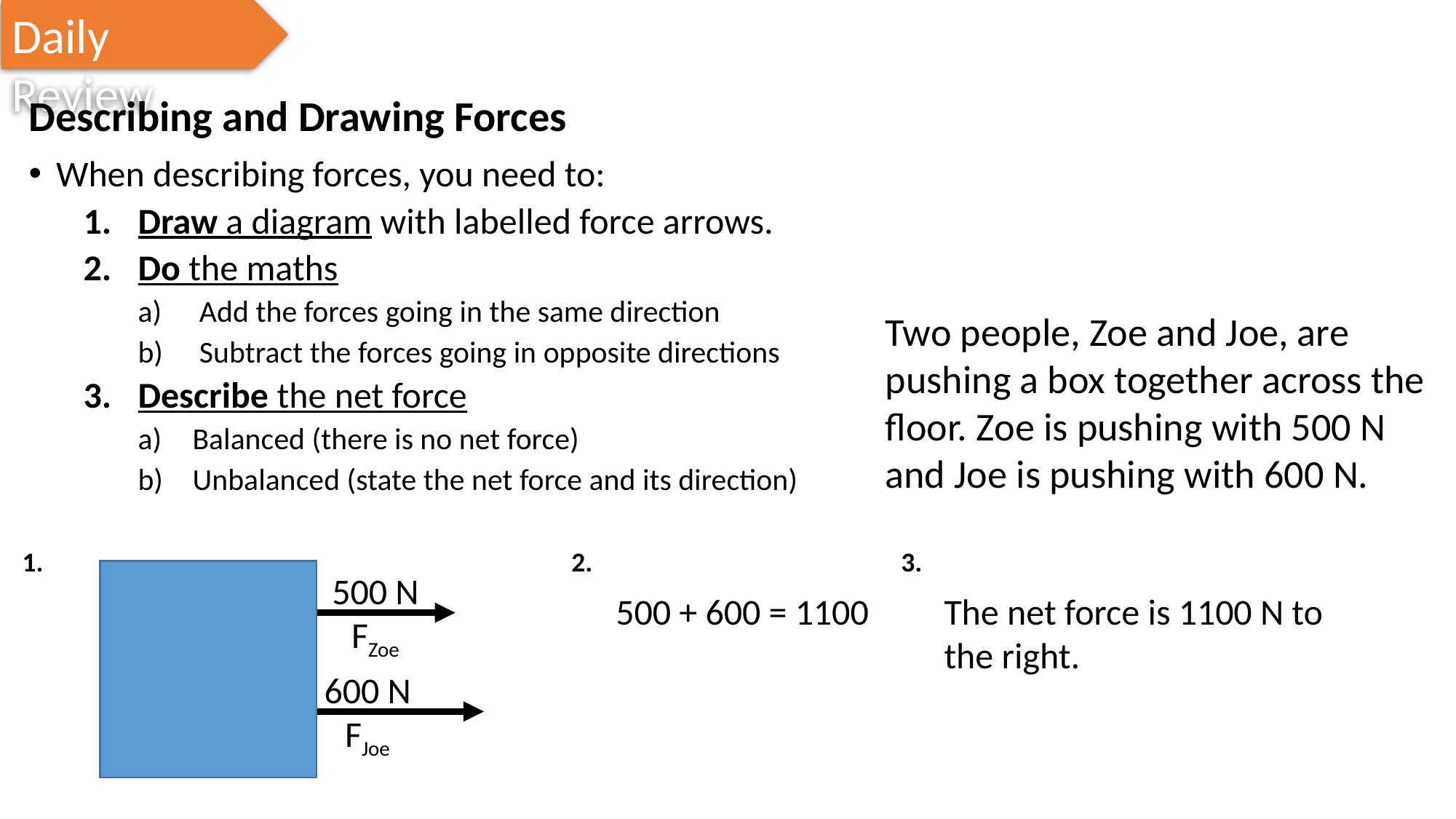

Daily Review
Describing and Drawing Forces
When describing forces, you need to:
Draw a diagram with labelled force arrows.
Do the maths
Add the forces going in the same direction
Subtract the forces going in opposite directions
Describe the net force
Balanced (there is no net force)
Unbalanced (state the net force and its direction)
Two people, Zoe and Joe, are pushing a box together across the floor. Zoe is pushing with 500 N and Joe is pushing with 600 N.
1.
2.
3.

500 N
FZoe
500 + 600 = 1100
The net force is 1100 N to the right.
600 N
FJoe